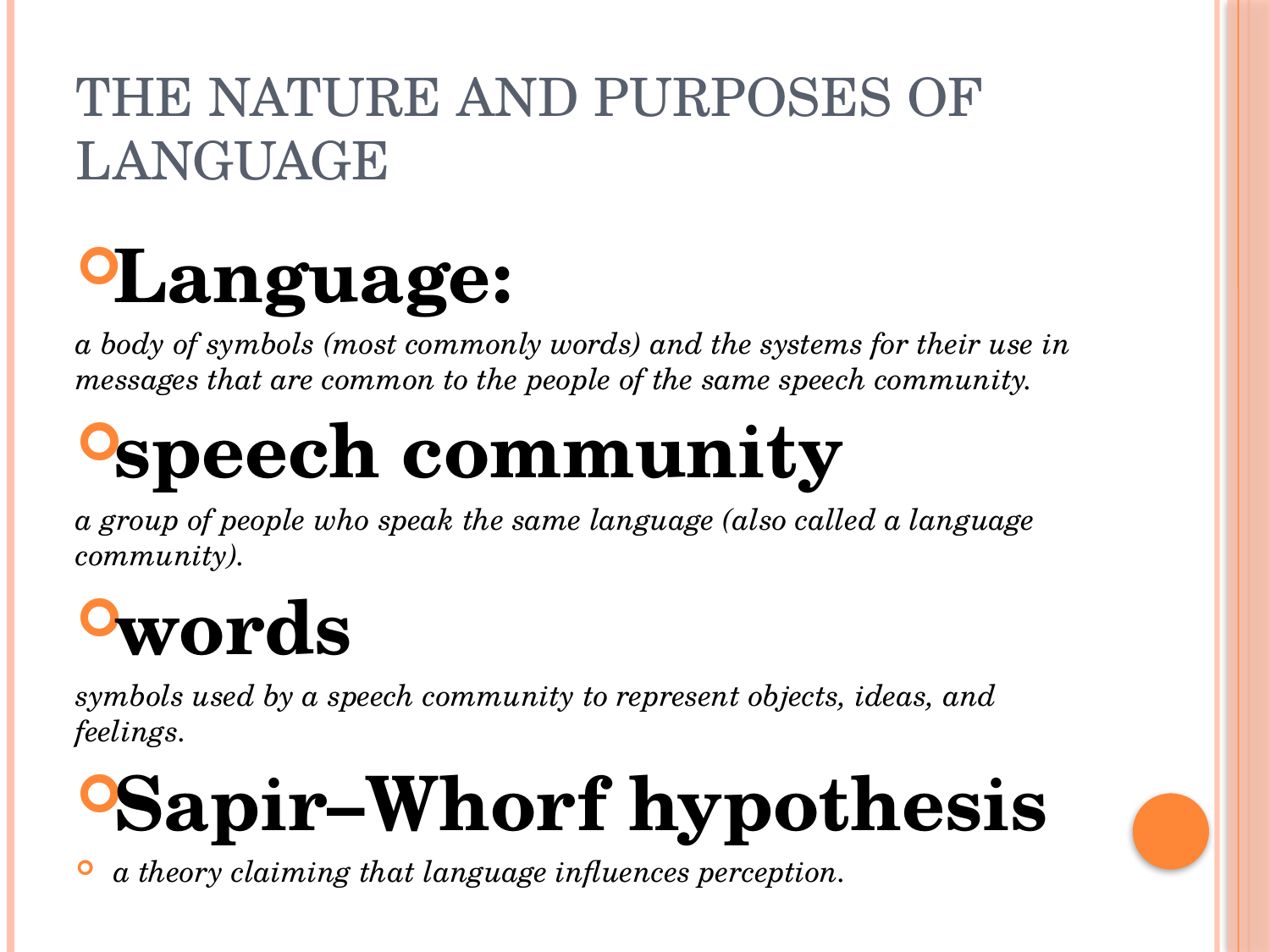

# The Nature and Purposes of Language
Language:
a body of symbols (most commonly words) and the systems for their use in messages that are common to the people of the same speech community.
speech community
a group of people who speak the same language (also called a language community).
words
symbols used by a speech community to represent objects, ideas, and feelings.
Sapir–Whorf hypothesis
a theory claiming that language influences perception.